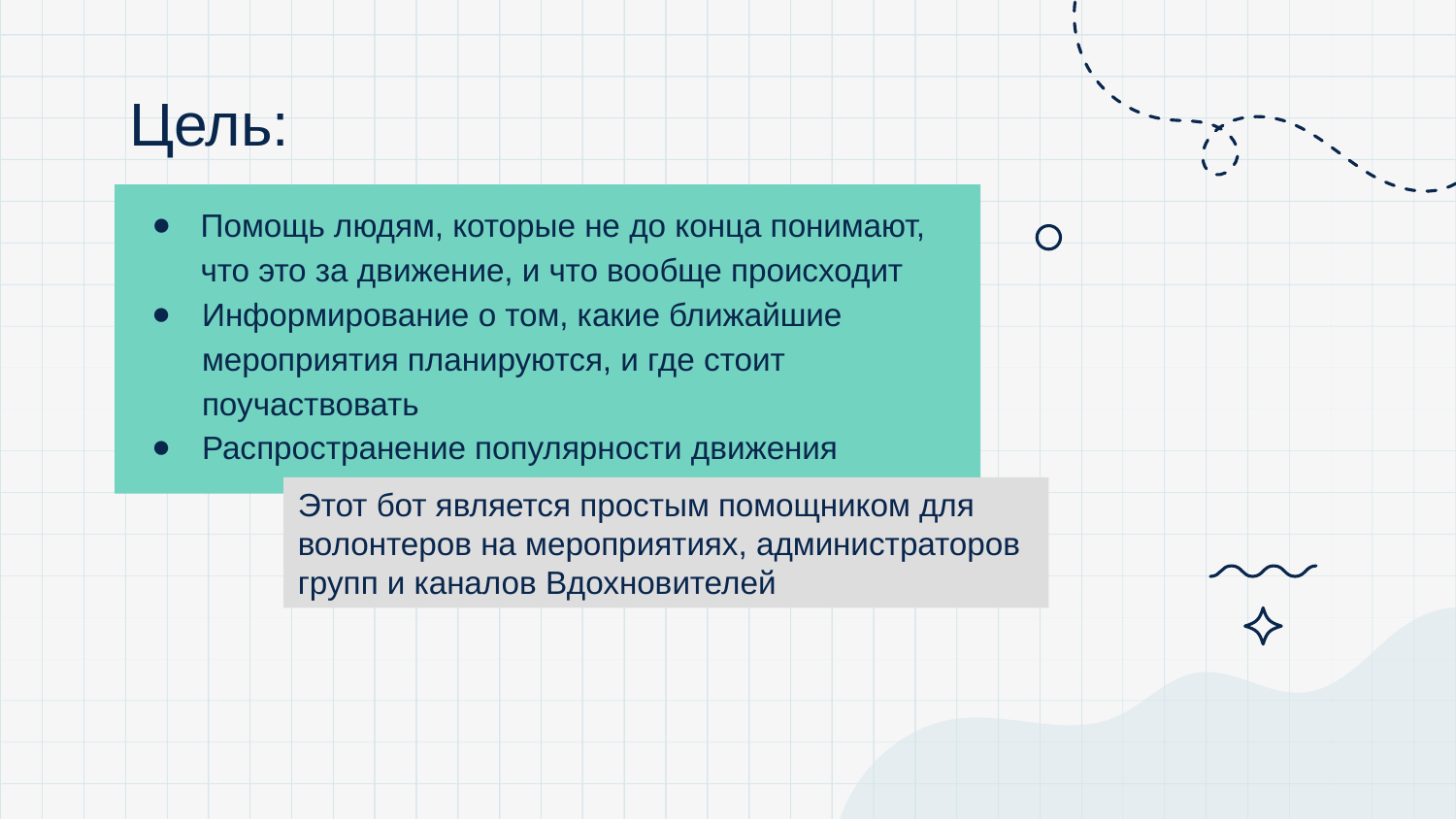

# Цель:
Помощь людям, которые не до конца понимают, что это за движение, и что вообще происходит
Информирование о том, какие ближайшие мероприятия планируются, и где стоит поучаствовать
Распространение популярности движения

Этот бот является простым помощником для волонтеров на мероприятиях, администраторов групп и каналов Вдохновителей